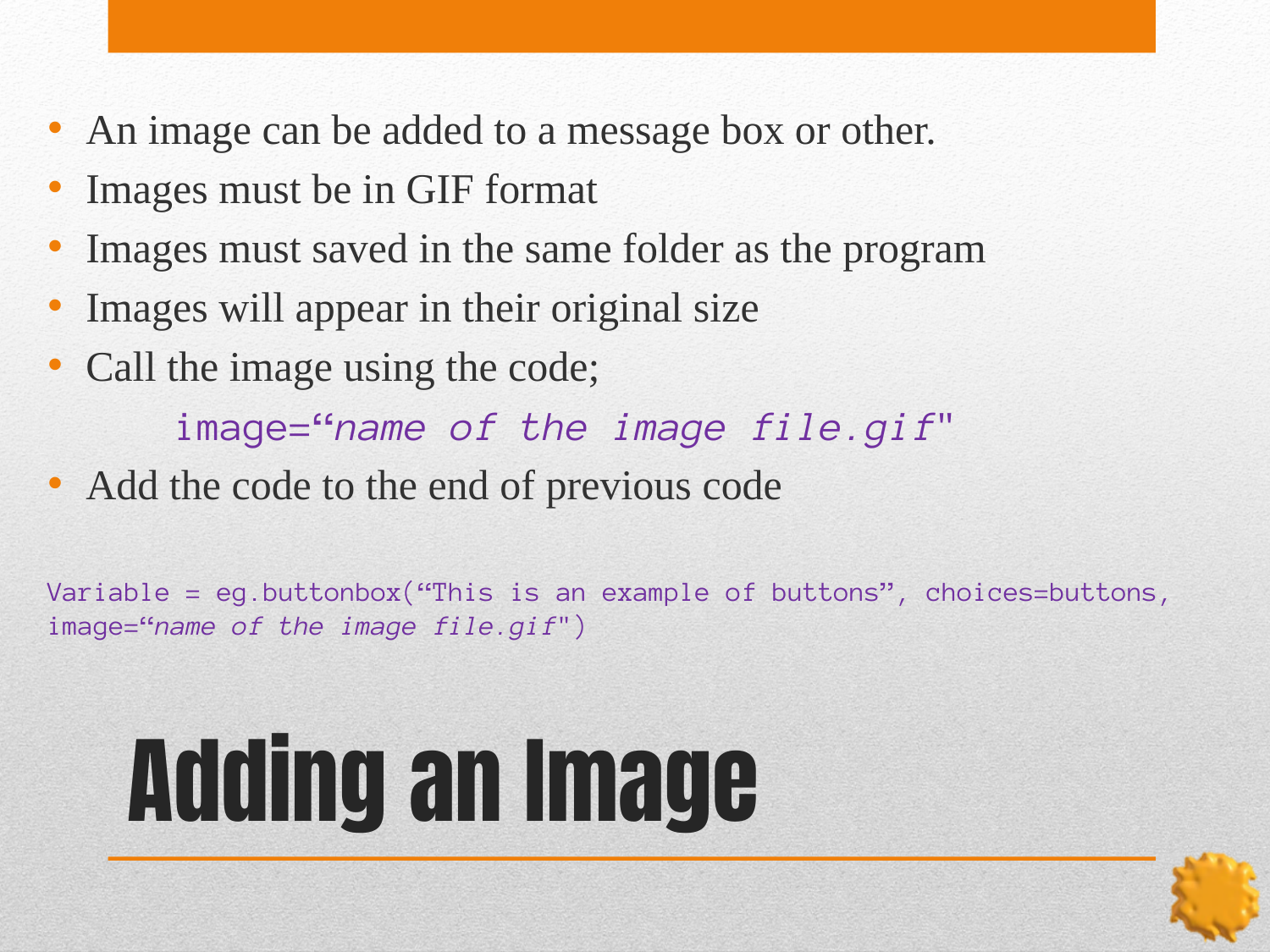

An image can be added to a message box or other.
Images must be in GIF format
Images must saved in the same folder as the program
Images will appear in their original size
Call the image using the code;
	image=“name of the image file.gif"
Add the code to the end of previous code

Variable = eg.buttonbox(“This is an example of buttons”, choices=buttons, image=“name of the image file.gif")

# Adding an Image